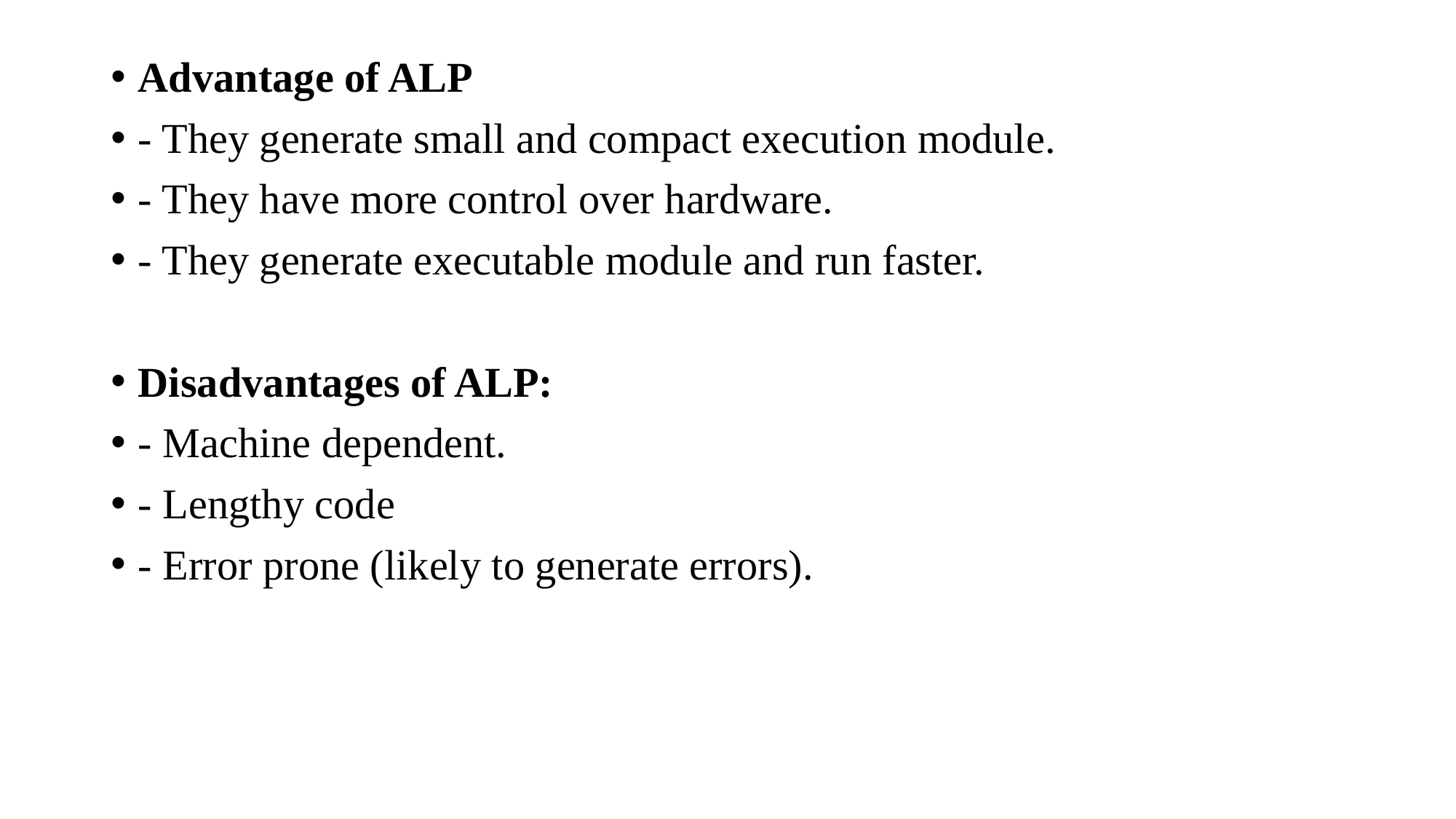

Advantage of ALP
- They generate small and compact execution module.
- They have more control over hardware.
- They generate executable module and run faster.

Disadvantages of ALP:
- Machine dependent.
- Lengthy code
- Error prone (likely to generate errors).